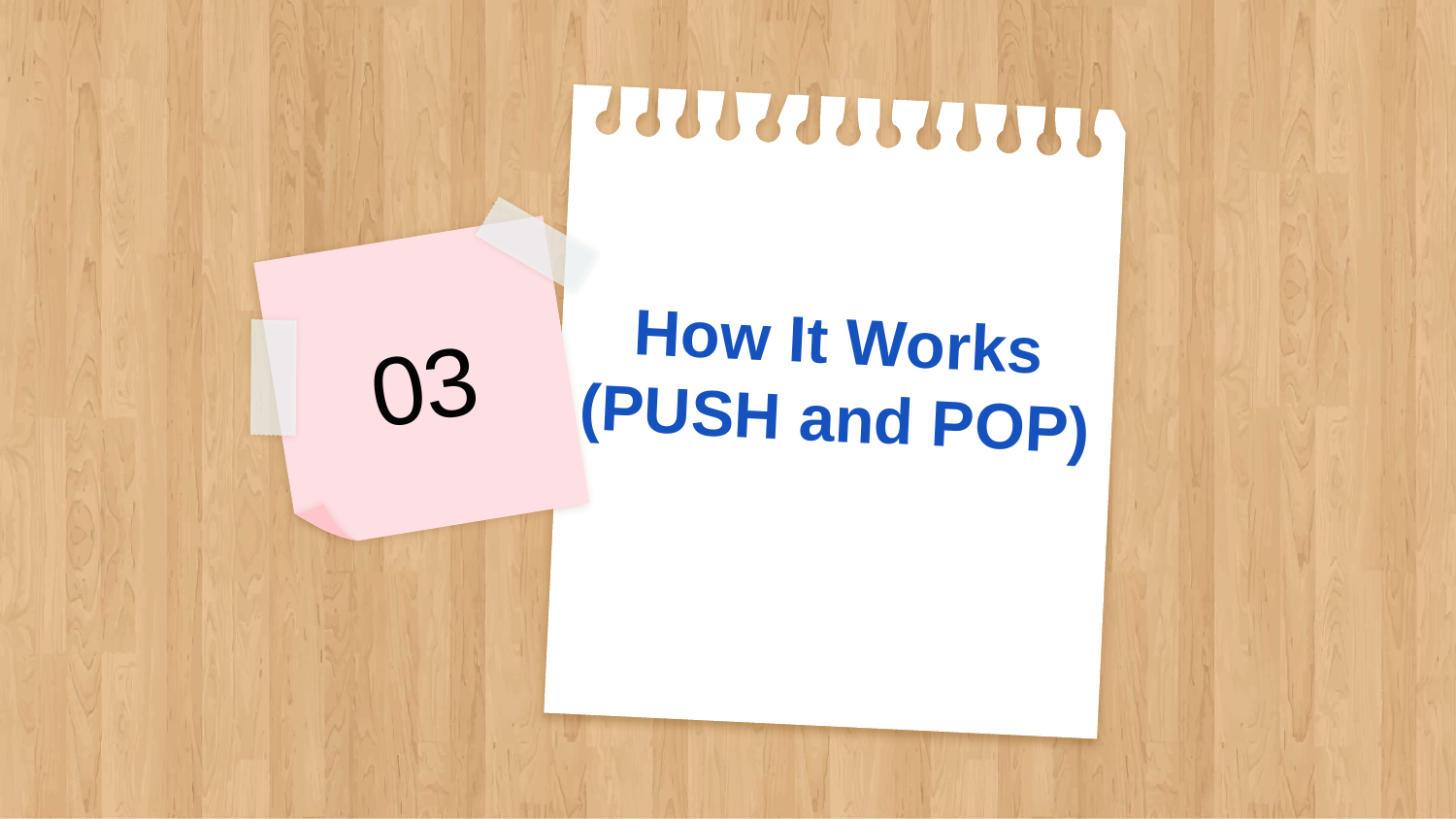

# How It Works (PUSH and POP)
03